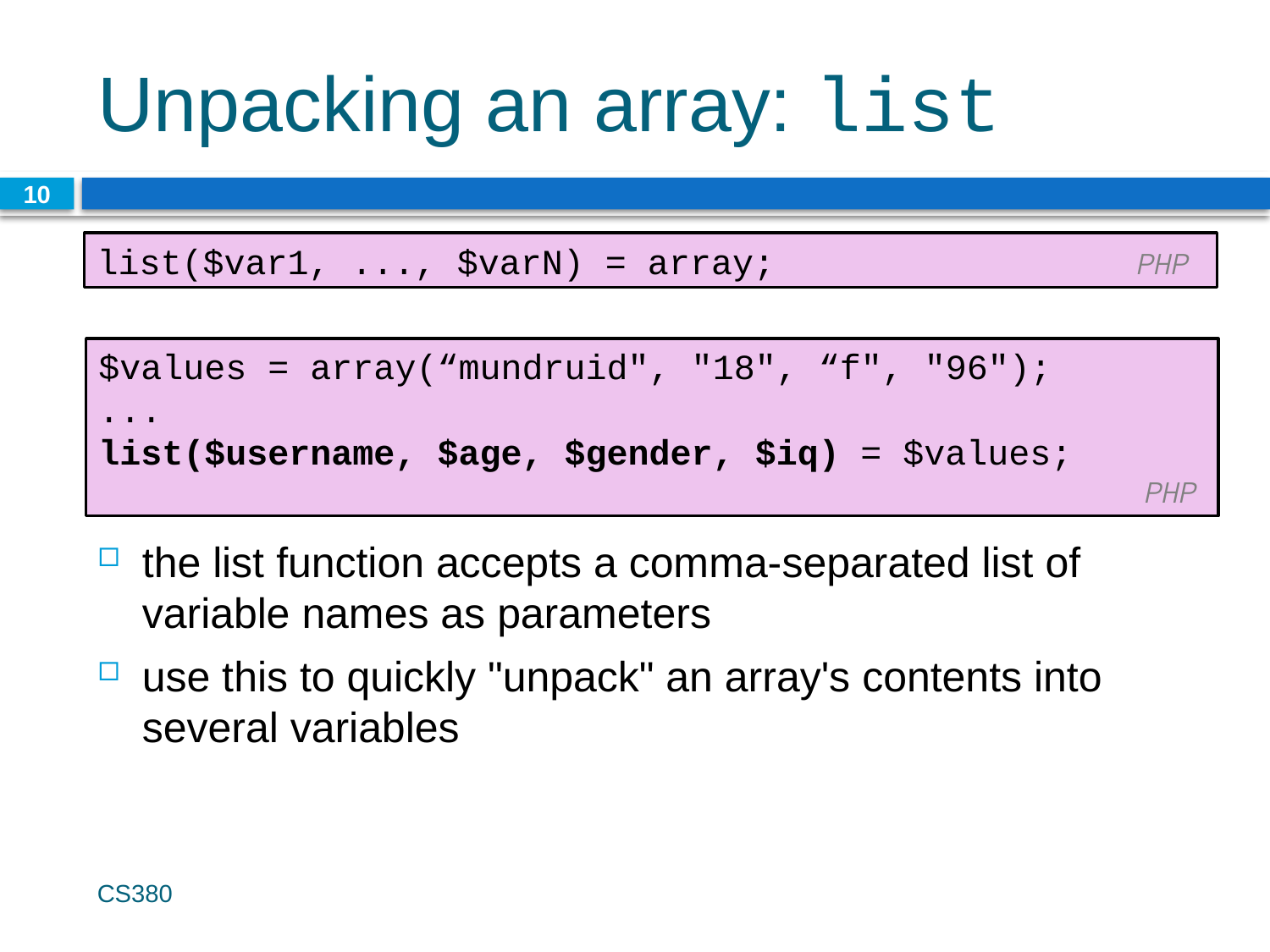

# Unpacking an array: list
10
list($var1, ..., $varN) = array;	  	        PHP
$values = array(“mundruid", "18", “f", "96");
...
list($username, $age, $gender, $iq) = $values;	 			        		               PHP
the list function accepts a comma-separated list of variable names as parameters
use this to quickly "unpack" an array's contents into several variables
CS380